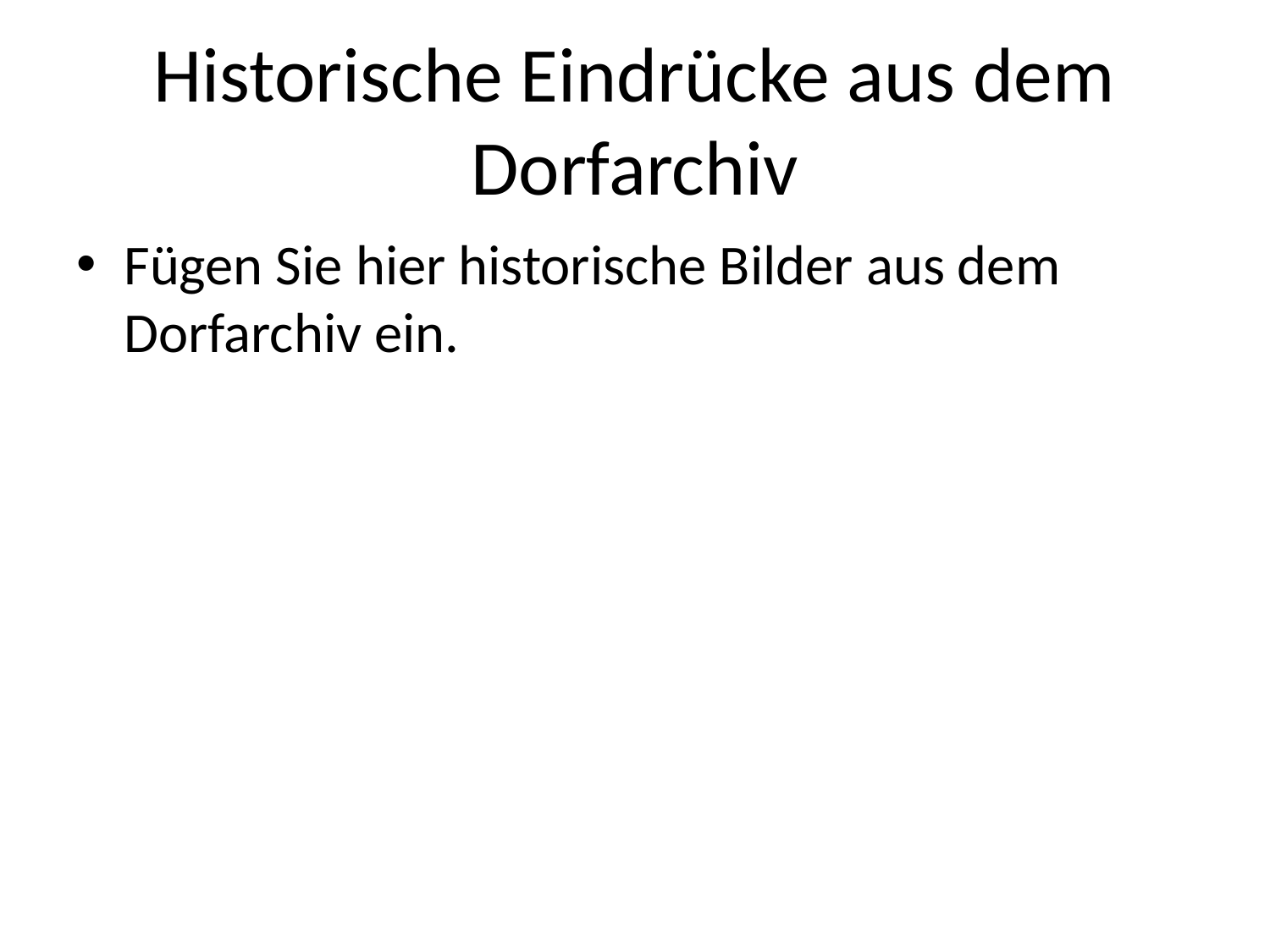

# Historische Eindrücke aus dem Dorfarchiv
Fügen Sie hier historische Bilder aus dem Dorfarchiv ein.